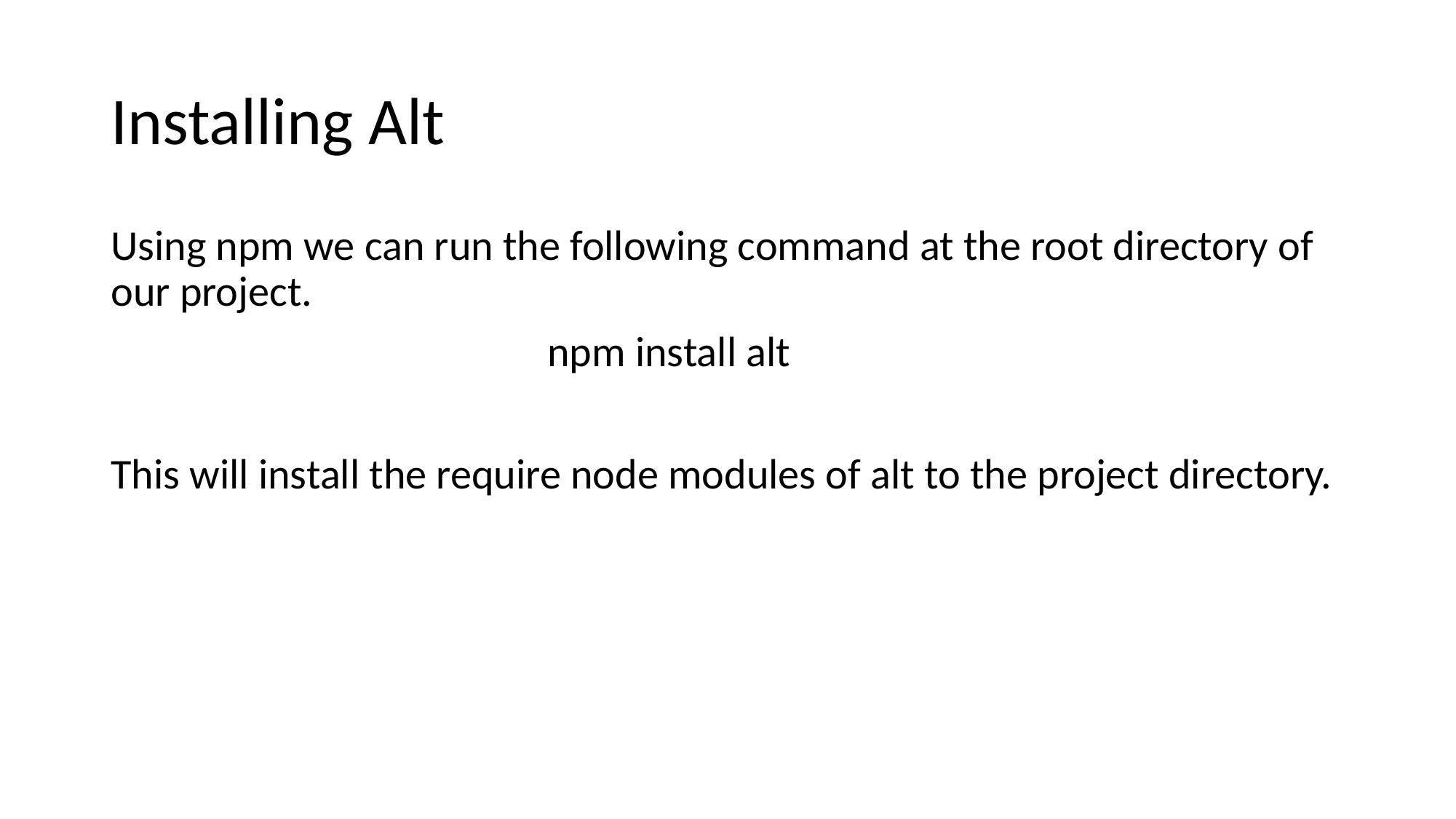

# Installing Alt
Using npm we can run the following command at the root directory of our project.
				npm install alt

This will install the require node modules of alt to the project directory.